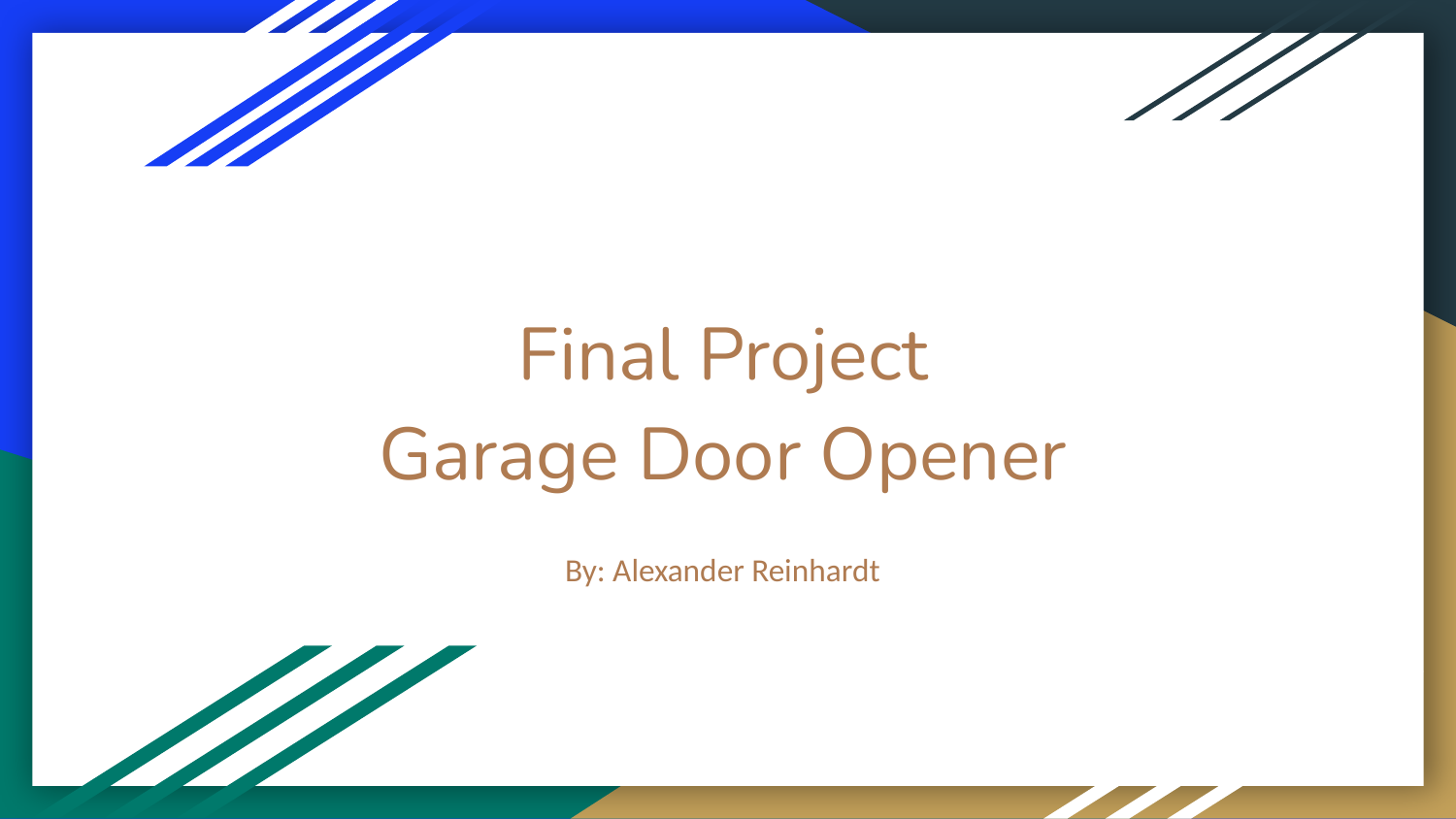

# Final Project
Garage Door Opener
By: Alexander Reinhardt